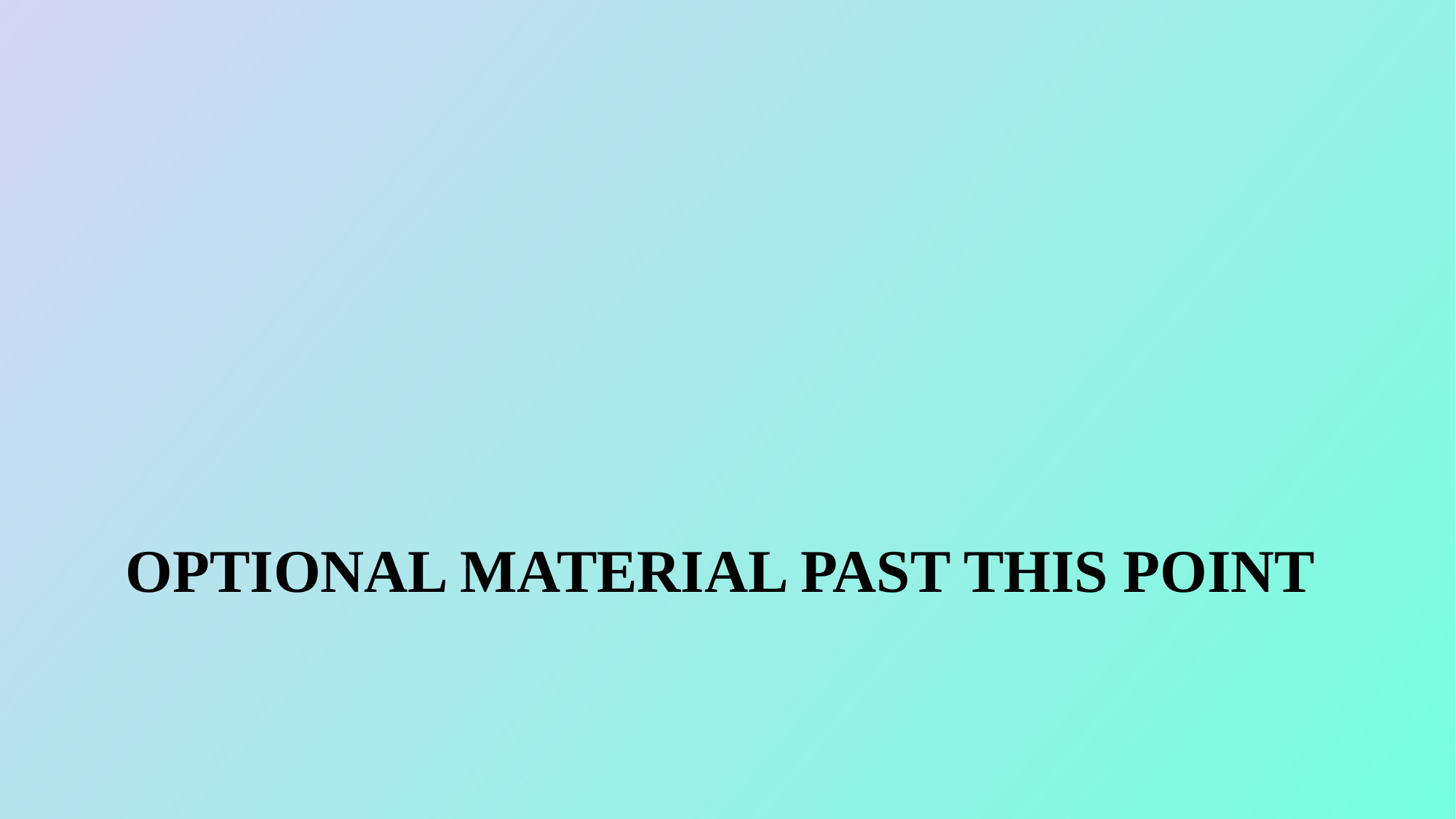

# Optional Material past this point
50